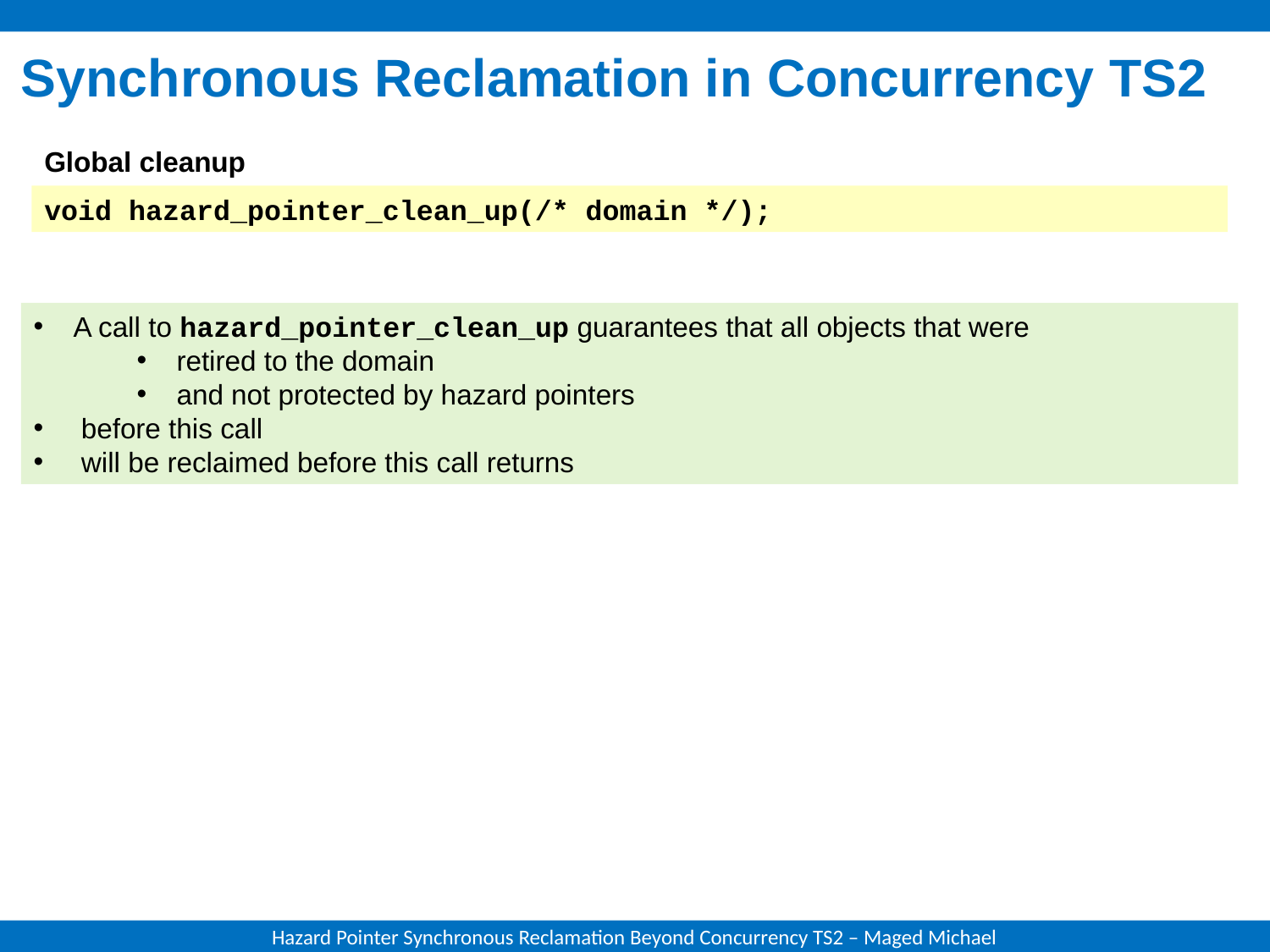

# Synchronous Reclamation in Concurrency TS2
Global cleanup
void hazard_pointer_clean_up(/* domain */);
A call to hazard_pointer_clean_up guarantees that all objects that were
retired to the domain
and not protected by hazard pointers
 before this call
 will be reclaimed before this call returns
Hazard Pointer Synchronous Reclamation Beyond Concurrency TS2 – Maged Michael
8